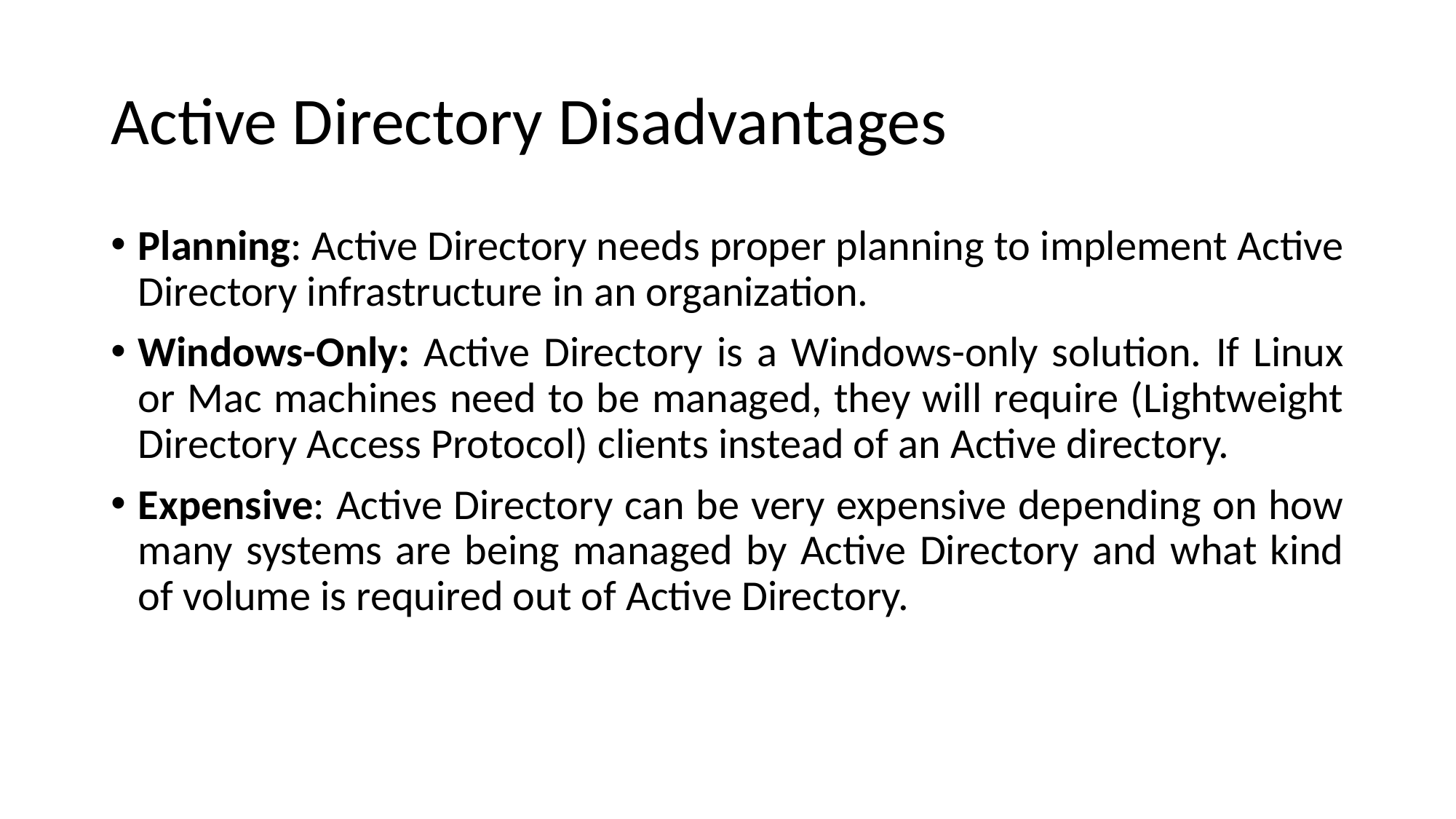

# Active Directory Disadvantages
Planning: Active Directory needs proper planning to implement Active Directory infrastructure in an organization.
Windows-Only: Active Directory is a Windows-only solution. If Linux or Mac machines need to be managed, they will require (Lightweight Directory Access Protocol) clients instead of an Active directory.
Expensive: Active Directory can be very expensive depending on how many systems are being managed by Active Directory and what kind of volume is required out of Active Directory.